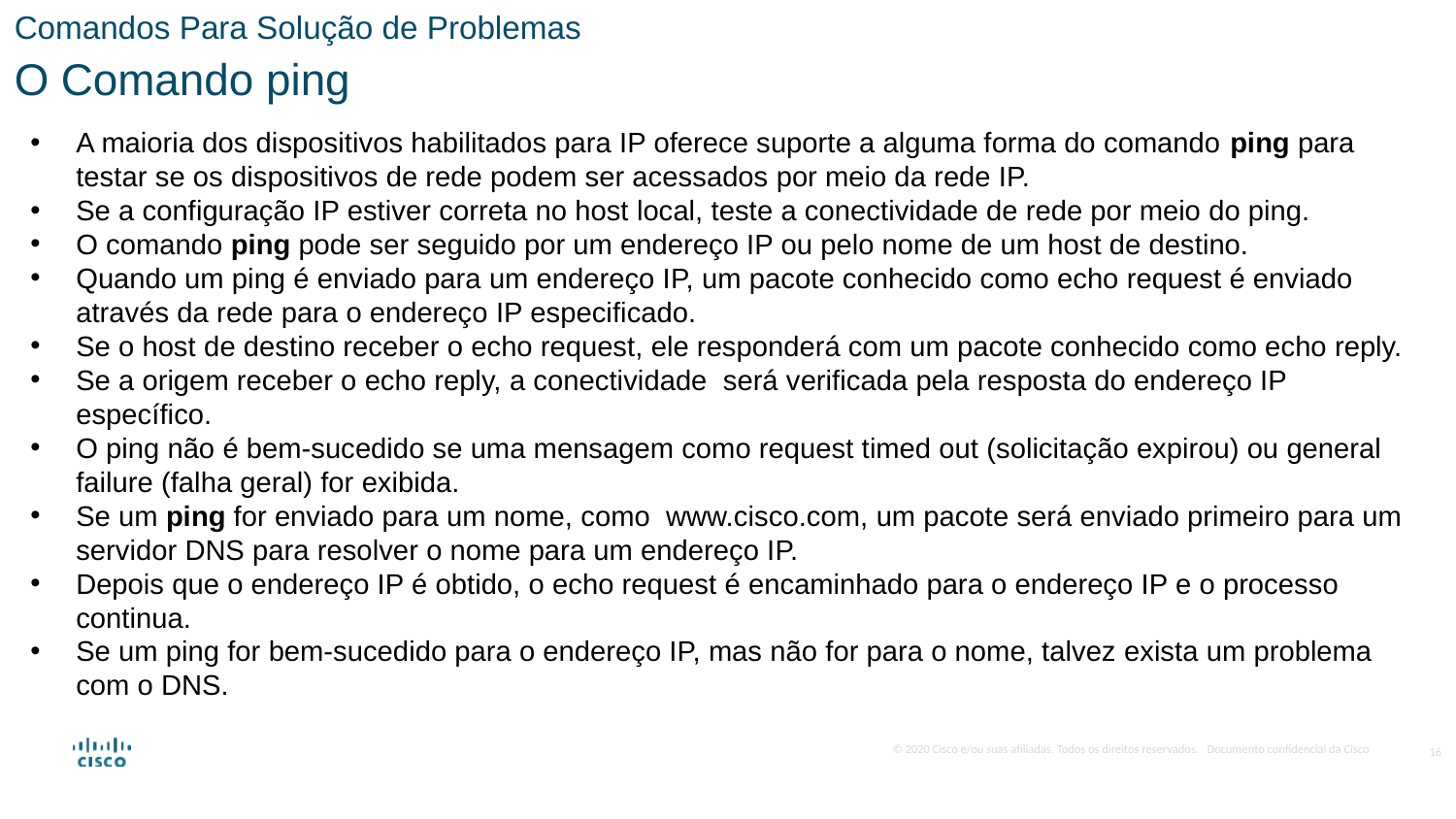

Comandos Para Solução de Problemas
O Comando ping
A maioria dos dispositivos habilitados para IP oferece suporte a alguma forma do comando ping para testar se os dispositivos de rede podem ser acessados por meio da rede IP.
Se a configuração IP estiver correta no host local, teste a conectividade de rede por meio do ping.
O comando ping pode ser seguido por um endereço IP ou pelo nome de um host de destino.
Quando um ping é enviado para um endereço IP, um pacote conhecido como echo request é enviado através da rede para o endereço IP especificado.
Se o host de destino receber o echo request, ele responderá com um pacote conhecido como echo reply.
Se a origem receber o echo reply, a conectividade  será verificada pela resposta do endereço IP específico.
O ping não é bem-sucedido se uma mensagem como request timed out (solicitação expirou) ou general failure (falha geral) for exibida.
Se um ping for enviado para um nome, como  www.cisco.com, um pacote será enviado primeiro para um servidor DNS para resolver o nome para um endereço IP.
Depois que o endereço IP é obtido, o echo request é encaminhado para o endereço IP e o processo continua.
Se um ping for bem-sucedido para o endereço IP, mas não for para o nome, talvez exista um problema com o DNS.

16